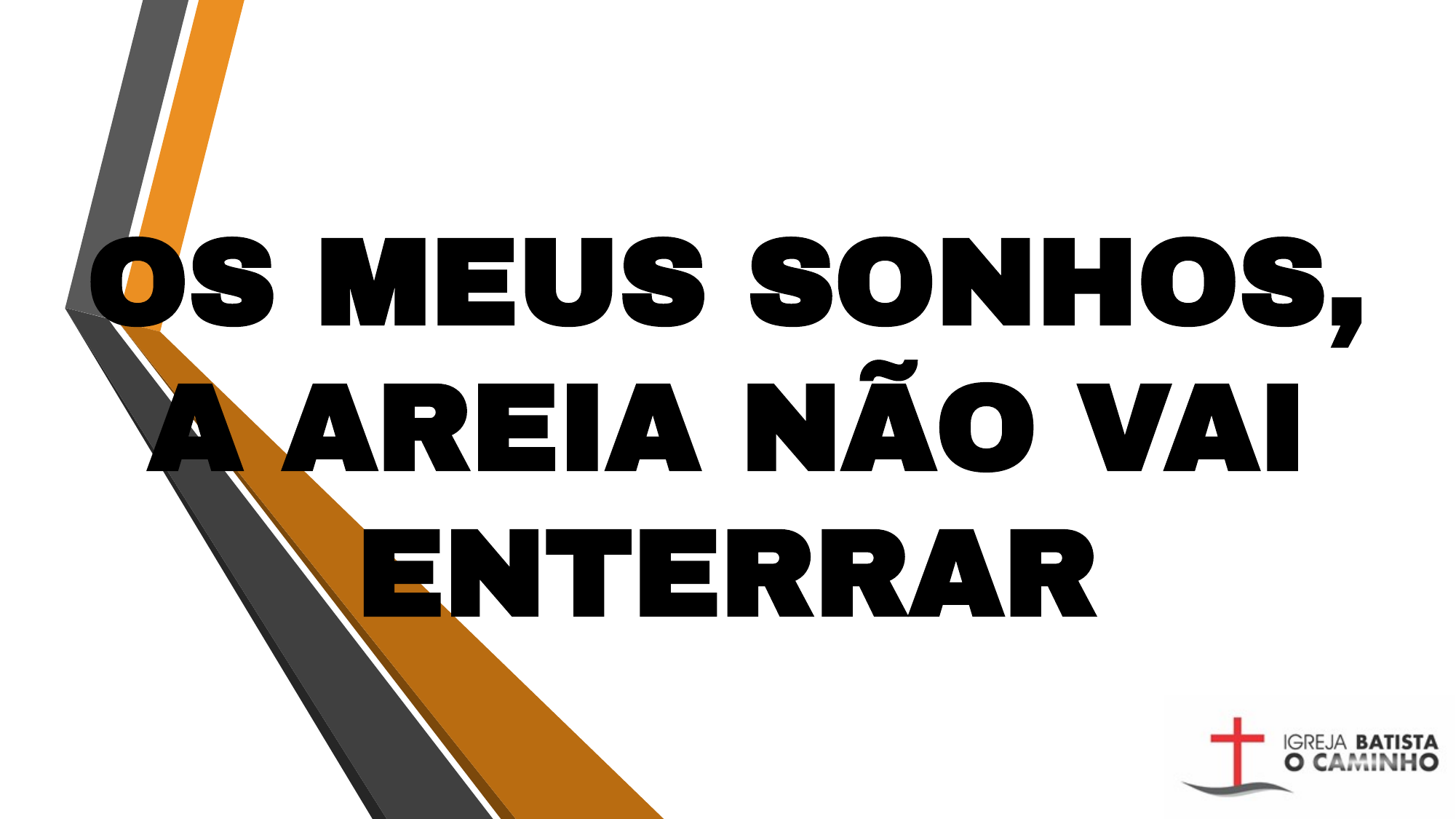

# OS MEUS SONHOS, A AREIA NÃO VAI ENTERRAR